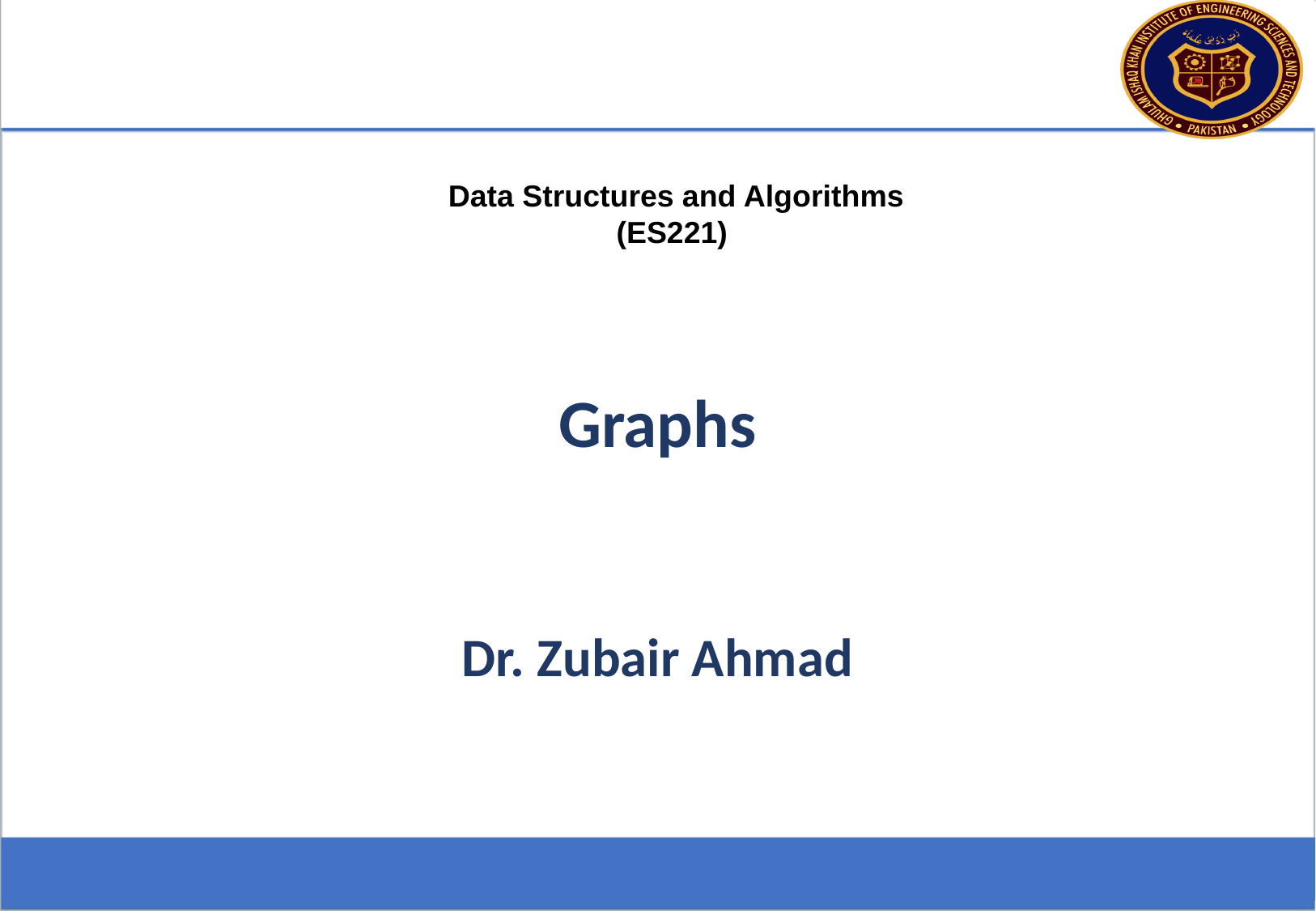

Data Structures and Algorithms
(ES221)

Graphs

Dr. Zubair Ahmad